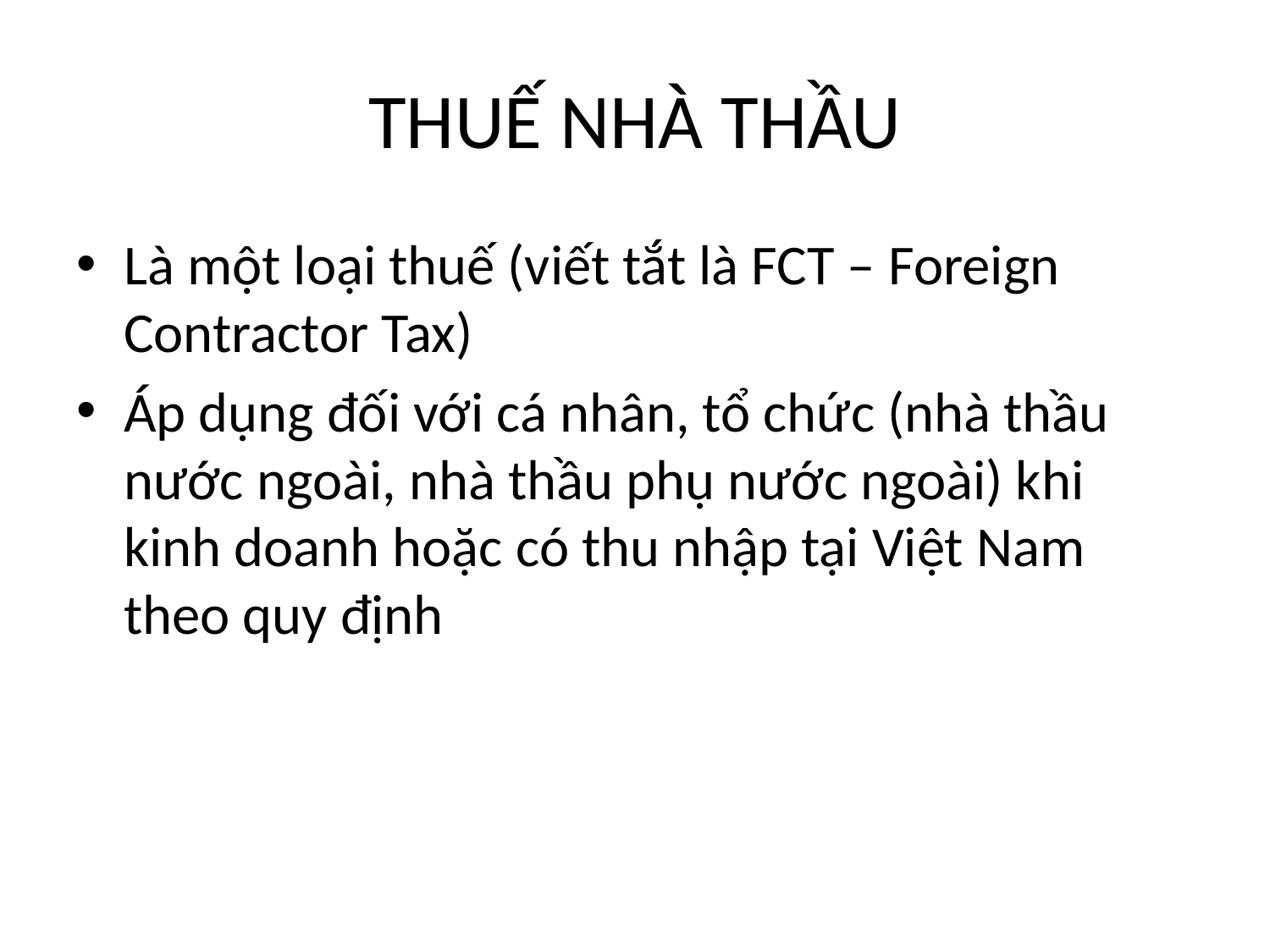

# THUẾ NHÀ THẦU
Là một loại thuế (viết tắt là FCT – Foreign Contractor Tax)
Áp dụng đối với cá nhân, tổ chức (nhà thầu nước ngoài, nhà thầu phụ nước ngoài) khi kinh doanh hoặc có thu nhập tại Việt Nam theo quy định